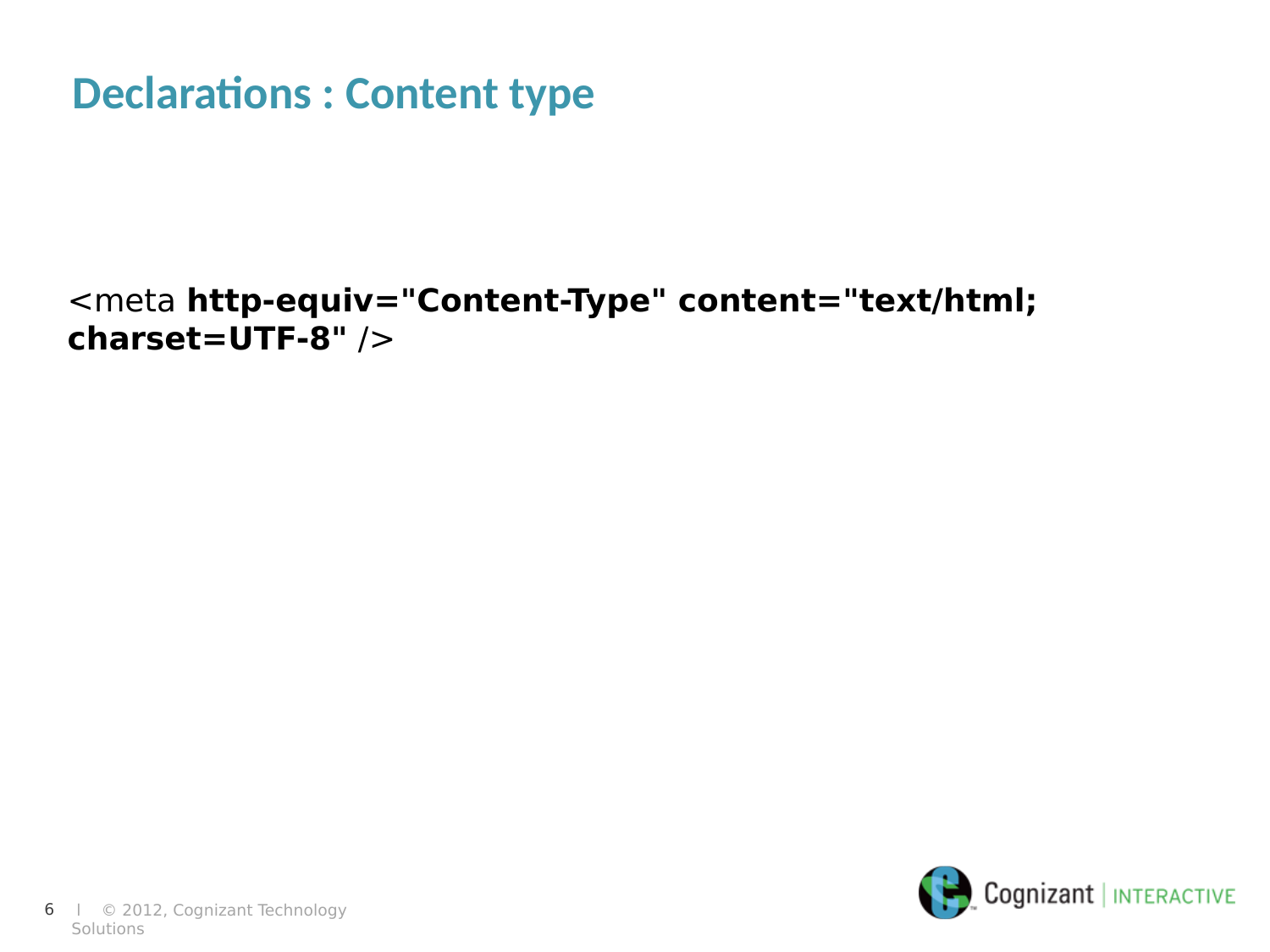

# Declarations : Content type
<meta http-equiv="Content-Type" content="text/html; charset=UTF-8" />